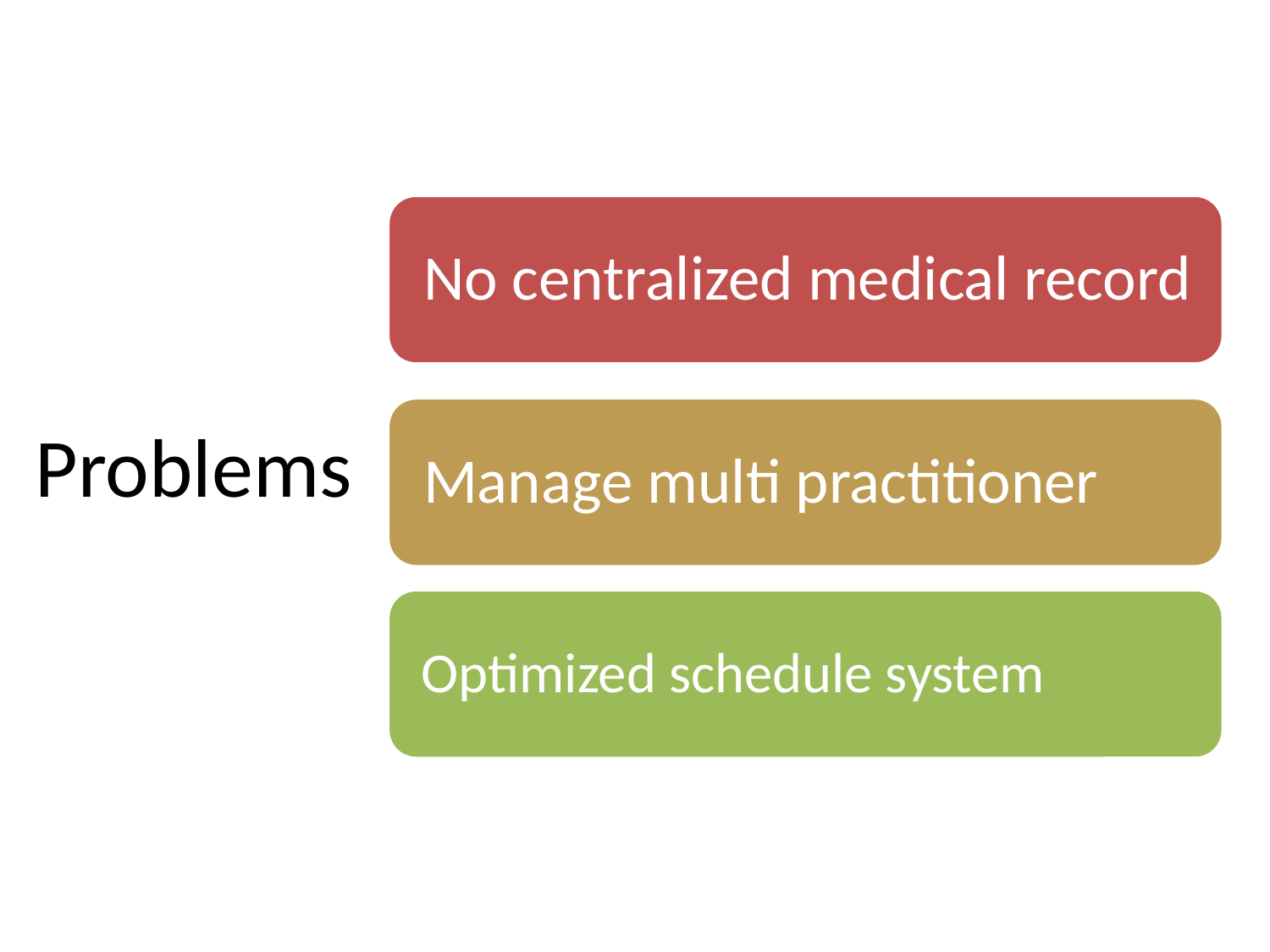

Problems
No centralized medical record
Manage multi practitioner
Optimized schedule system